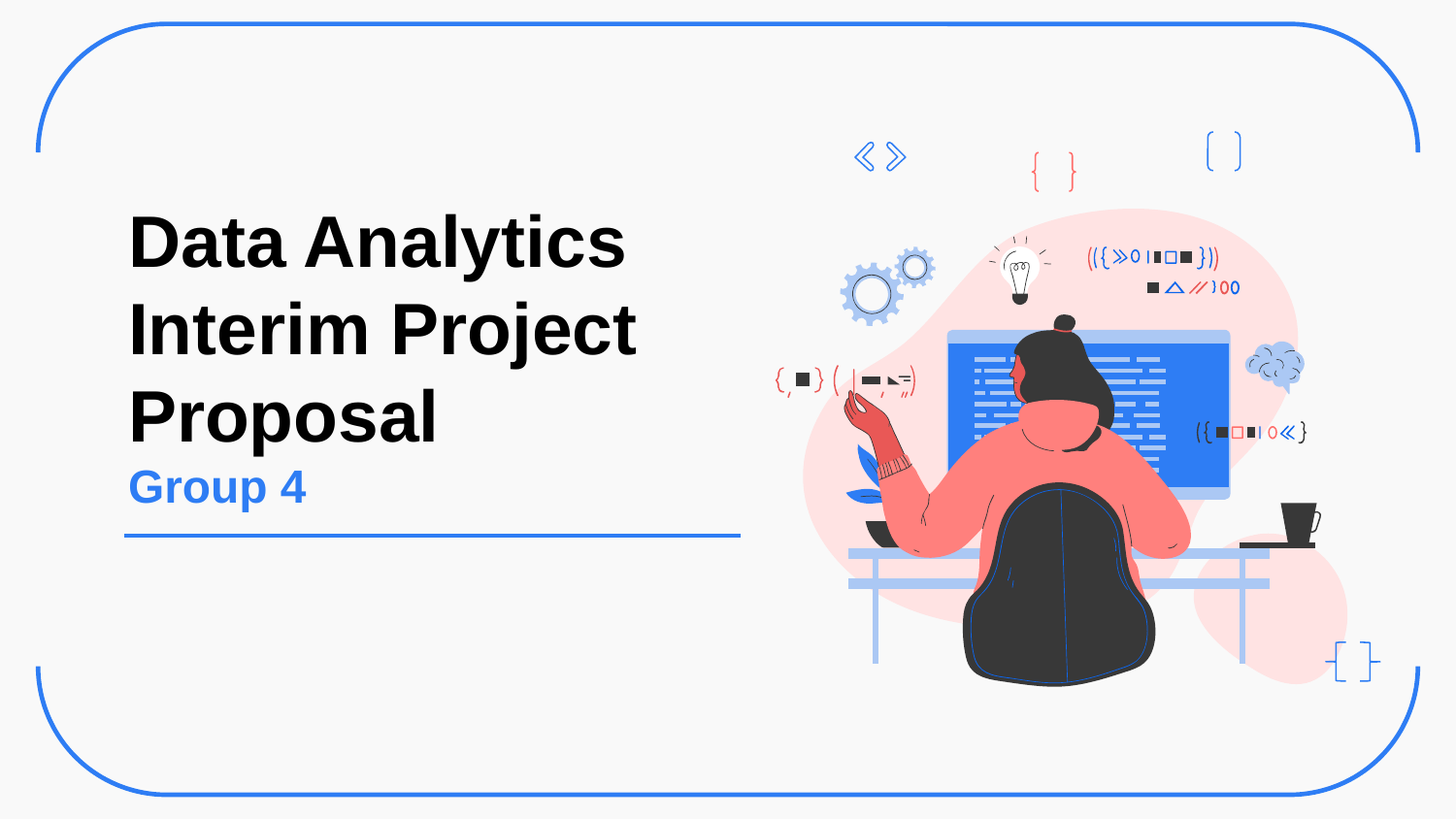

# Data Analytics Interim Project Proposal  Group 4